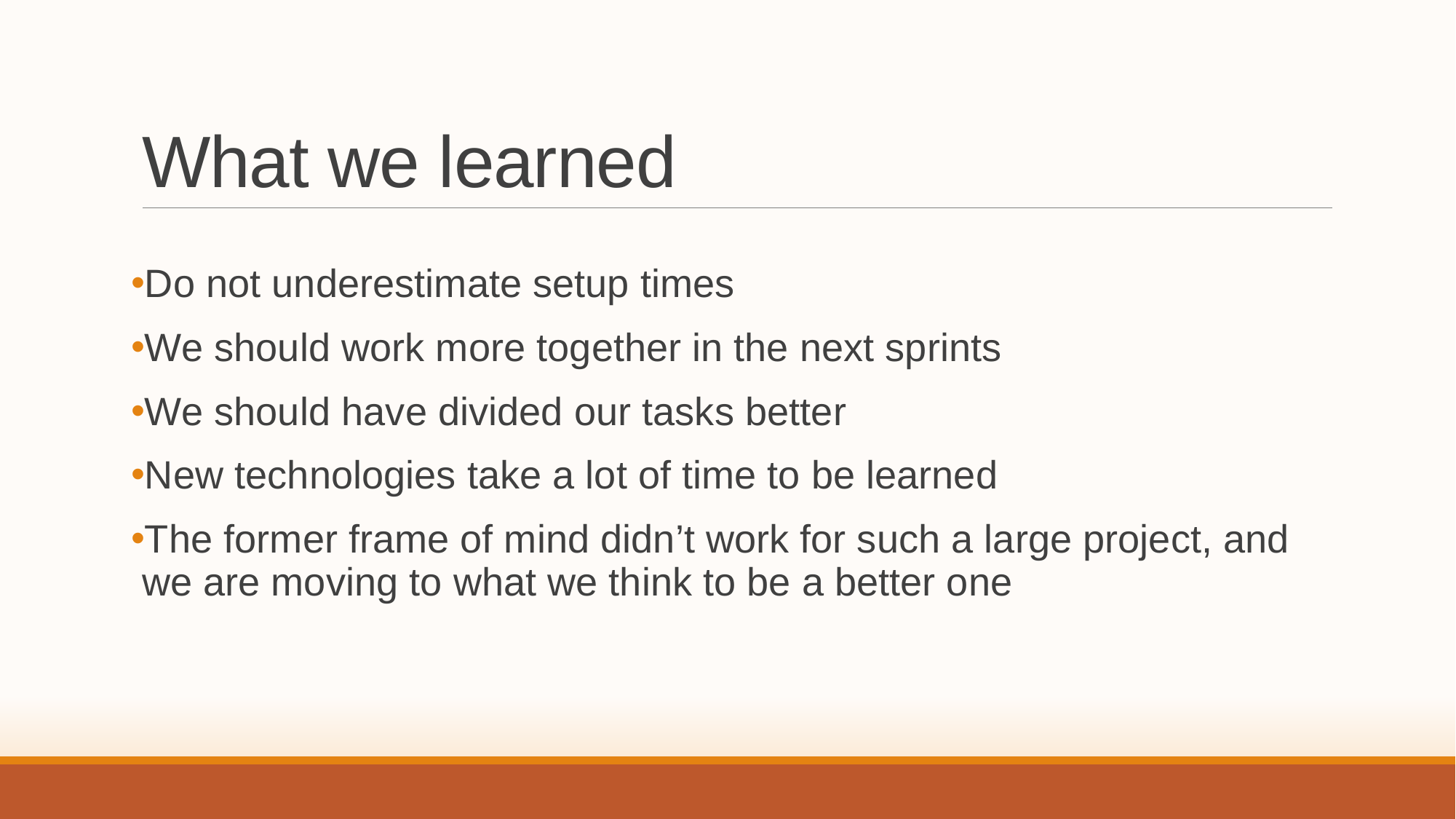

# What we learned

Do not underestimate setup times
We should work more together in the next sprints
We should have divided our tasks better
New technologies take a lot of time to be learned
The former frame of mind didn’t work for such a large project, and we are moving to what we think to be a better one